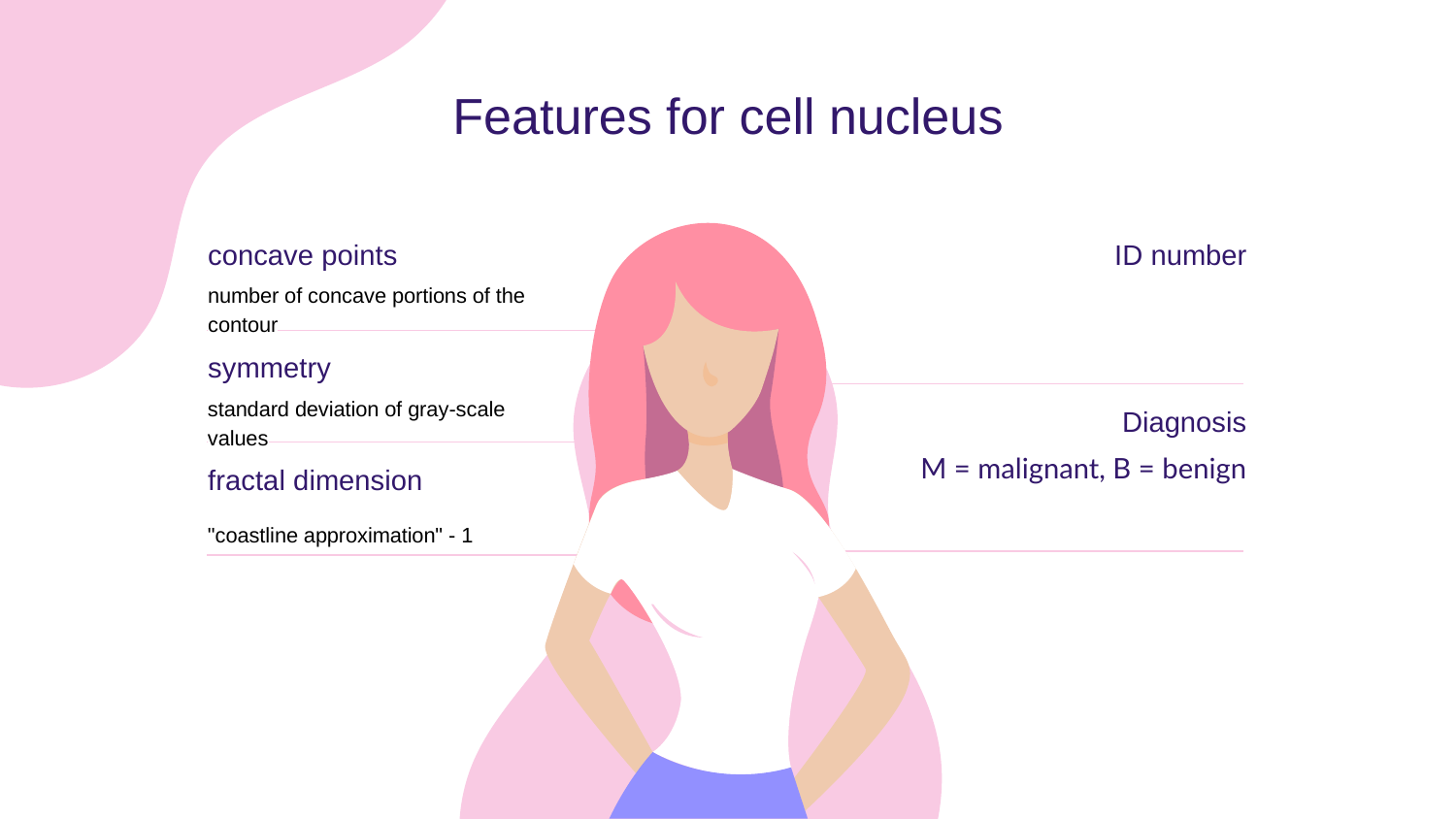

# Features for cell nucleus

concave points
ID number
number of concave portions of the contour
symmetry
standard deviation of gray-scale values
Diagnosis

M = malignant, B = benign
fractal dimension
"coastline approximation" - 1